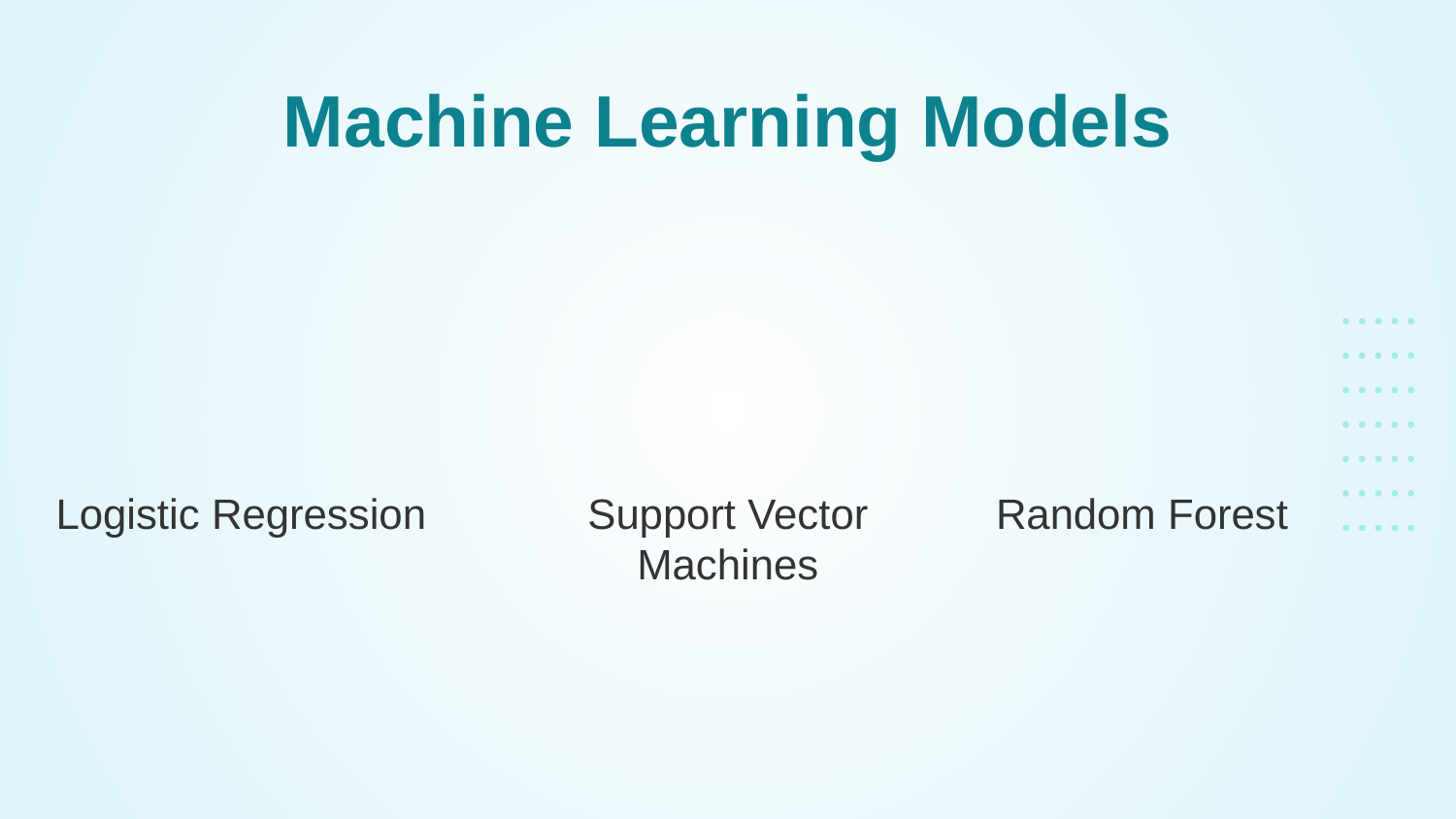

# Machine Learning Models
Logistic Regression
Support Vector Machines
Random Forest